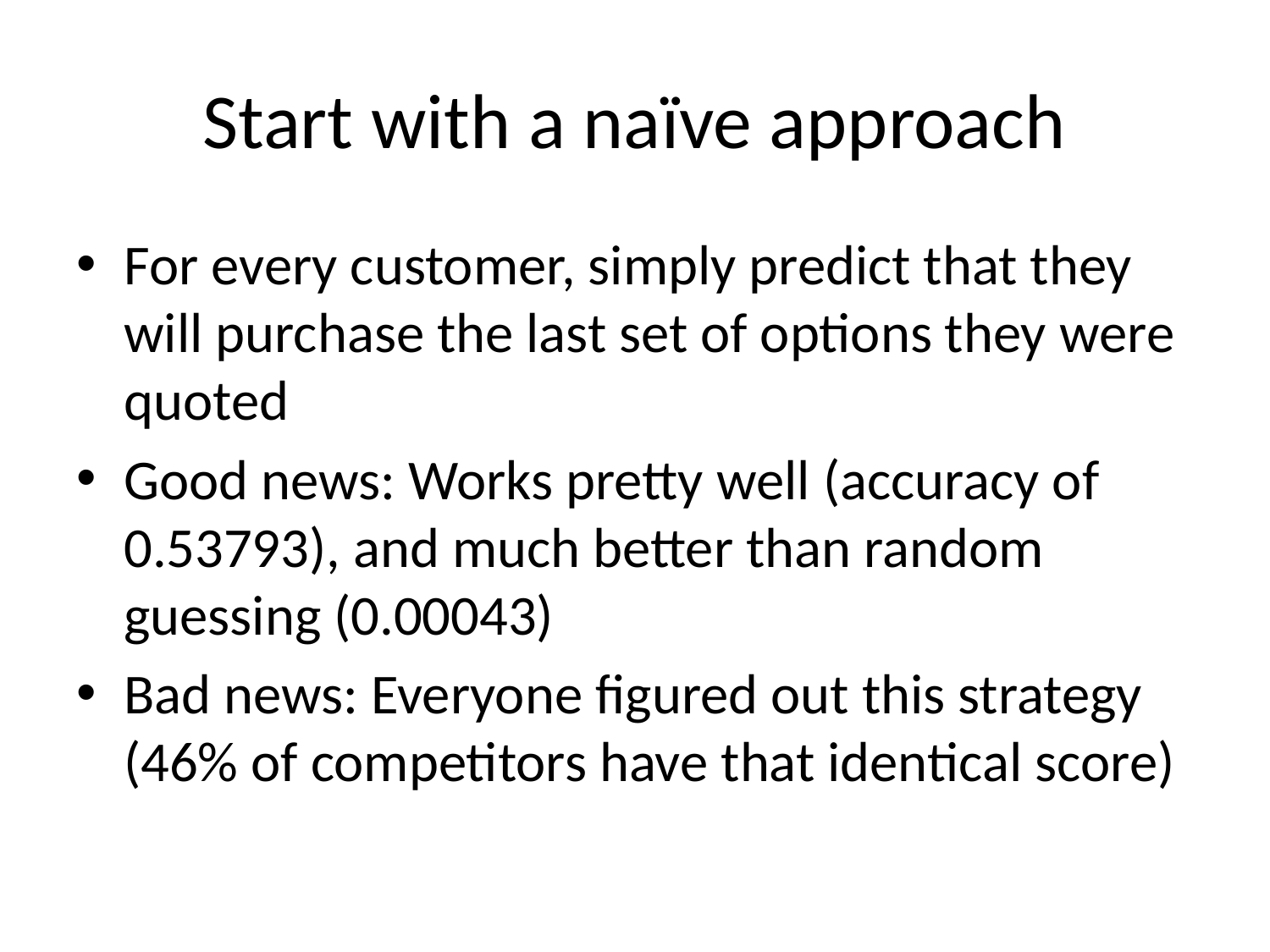

# Start with a naïve approach
For every customer, simply predict that they will purchase the last set of options they were quoted
Good news: Works pretty well (accuracy of 0.53793), and much better than random guessing (0.00043)
Bad news: Everyone figured out this strategy (46% of competitors have that identical score)